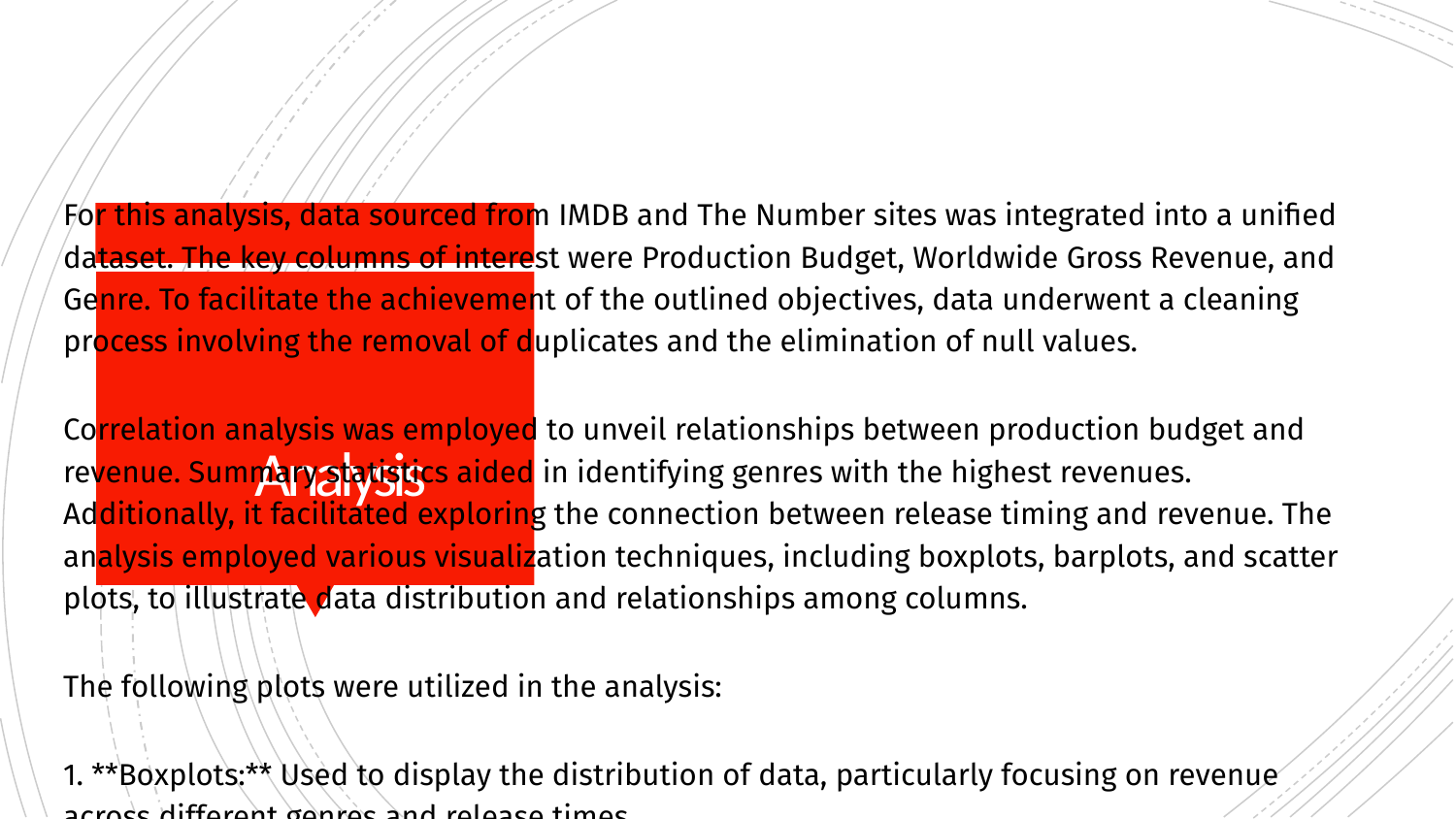

For this analysis, data sourced from IMDB and The Number sites was integrated into a unified dataset. The key columns of interest were Production Budget, Worldwide Gross Revenue, and Genre. To facilitate the achievement of the outlined objectives, data underwent a cleaning process involving the removal of duplicates and the elimination of null values.

Correlation analysis was employed to unveil relationships between production budget and revenue. Summary statistics aided in identifying genres with the highest revenues. Additionally, it facilitated exploring the connection between release timing and revenue. The analysis employed various visualization techniques, including boxplots, barplots, and scatter plots, to illustrate data distribution and relationships among columns.

The following plots were utilized in the analysis:

1. **Boxplots:** Used to display the distribution of data, particularly focusing on revenue across different genres and release times.

2. **Barplots:** Employed to showcase the total revenue generated by each genre, offering insights into the financial performance of different genres.

3. **Scatter Plots:** Utilized to visualize the correlation between production budget and revenue, providing a clear depiction of their relationship.

The results of the analysis are interpreted below, offering insights into revenue distribution, genre performance, and the impact of production budget on financial success.
# Analysis